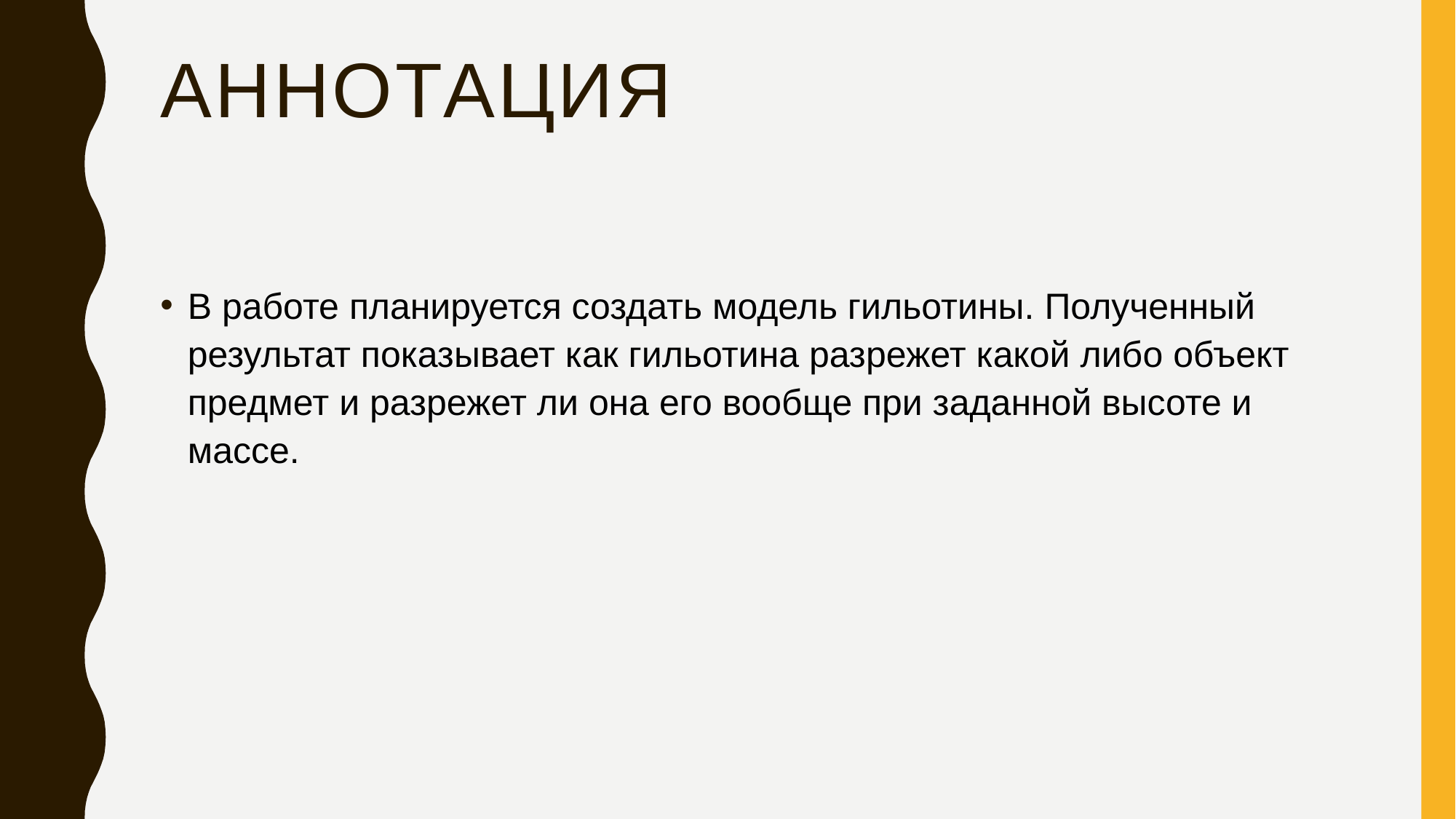

# Аннотация
В работе планируется создать модель гильотины. Полученный результат показывает как гильотина разрежет какой либо объект предмет и разрежет ли она его вообще при заданной высоте и массе.